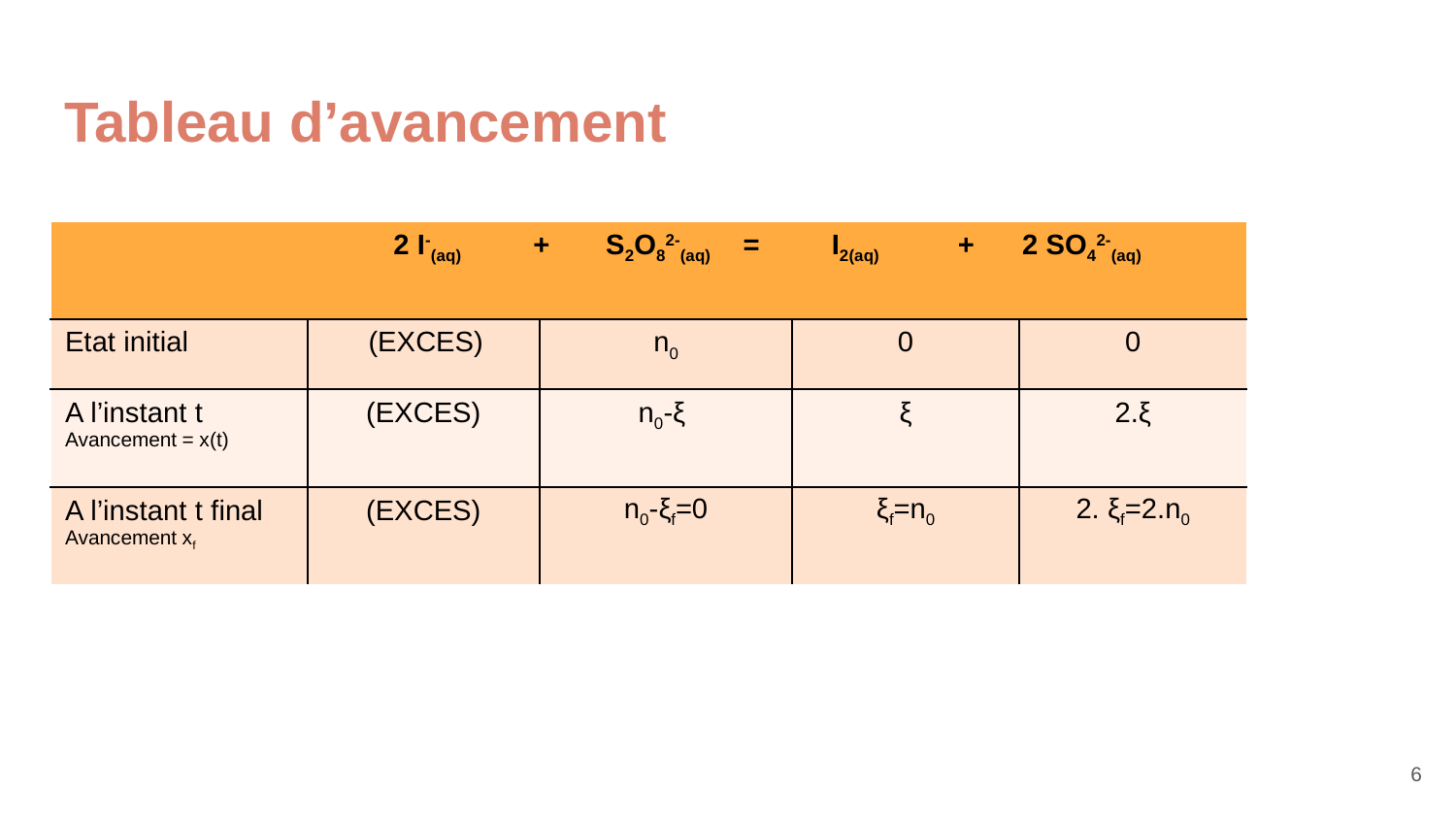

# Tableau d’avancement
| 2 I-(aq) + S2O82-(aq) = I2(aq) + 2 SO42-(aq) |  |  |  |  |
| --- | --- | --- | --- | --- |
| Etat initial | (EXCES) | n0 | 0 | 0 |
| A l’instant t Avancement = x(t) | (EXCES) | n0-ξ | ξ | 2.ξ |
| A l’instant t final Avancement xf | (EXCES) | n0-ξf=0 | ξf=n0 | 2. ξf=2.n0 |
6